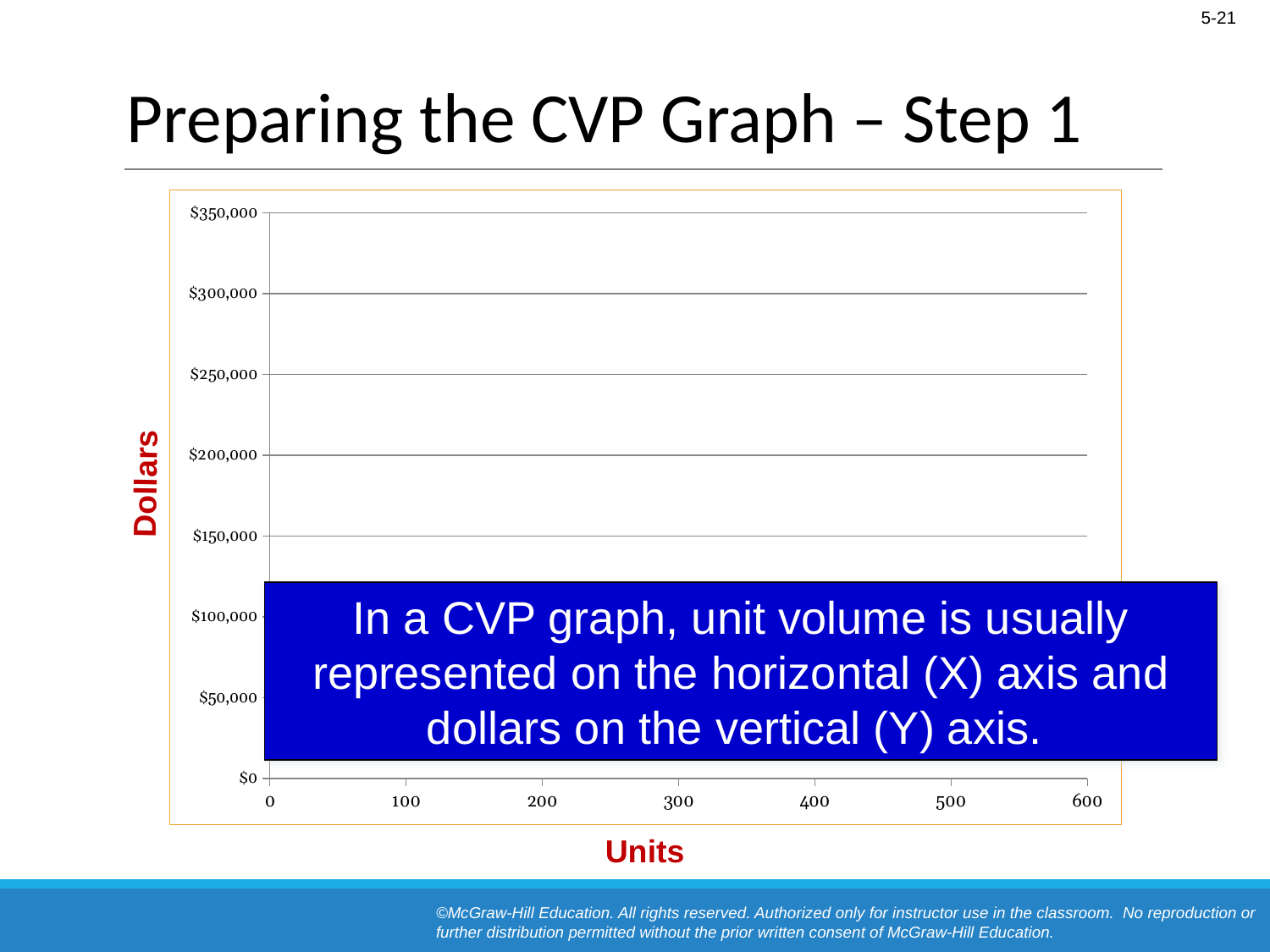

# Preparing the CVP Graph – Step 1

[unsupported chart]

Dollars
In a CVP graph, unit volume is usually represented on the horizontal (X) axis and dollars on the vertical (Y) axis.
Units